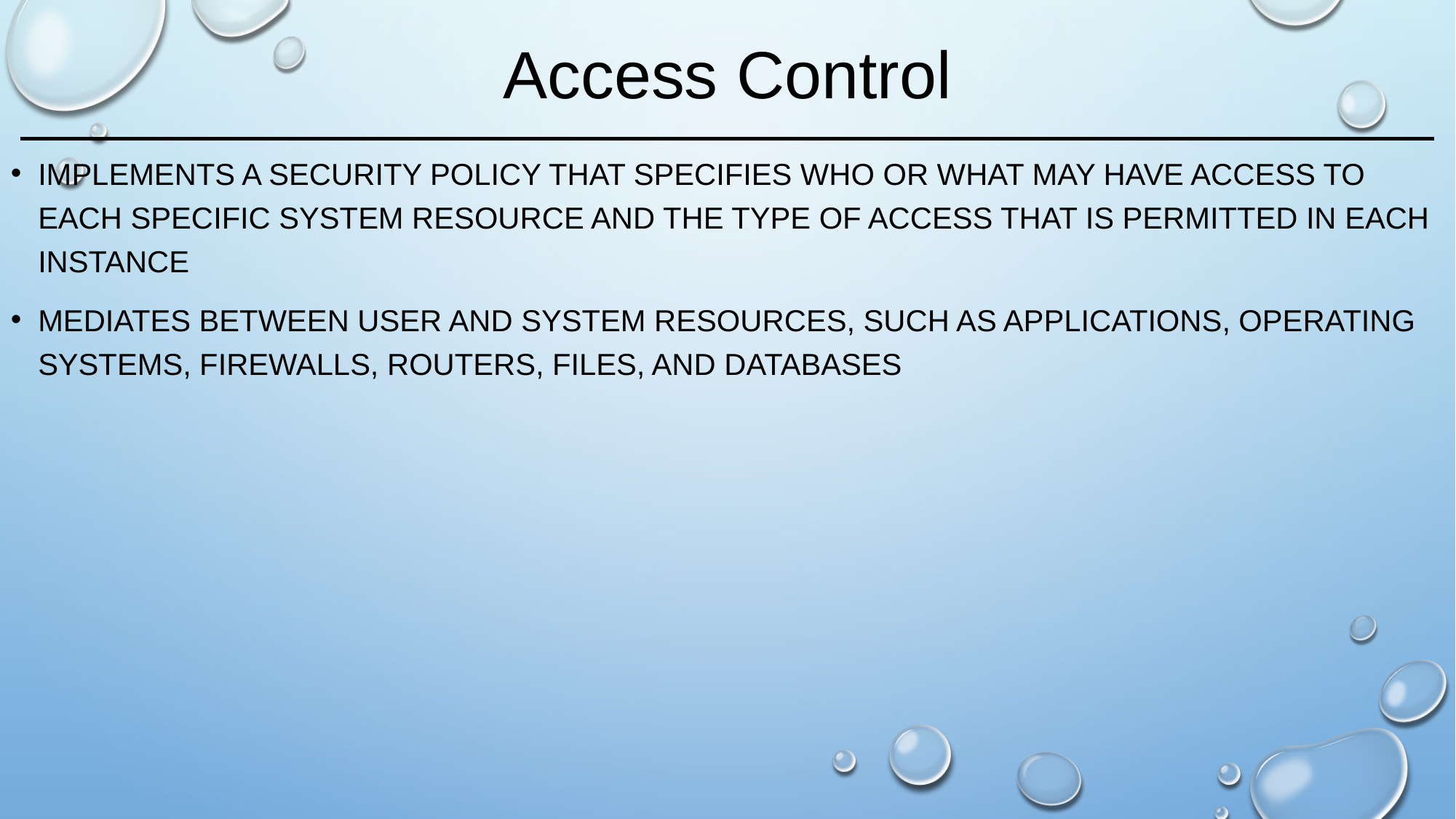

# Access Control
Implements a security policy that specifies who or what may have access to each specific system resource and the type of access that is permitted in each instance
Mediates between user and system resources, such as applications, operating systems, firewalls, routers, files, and databases